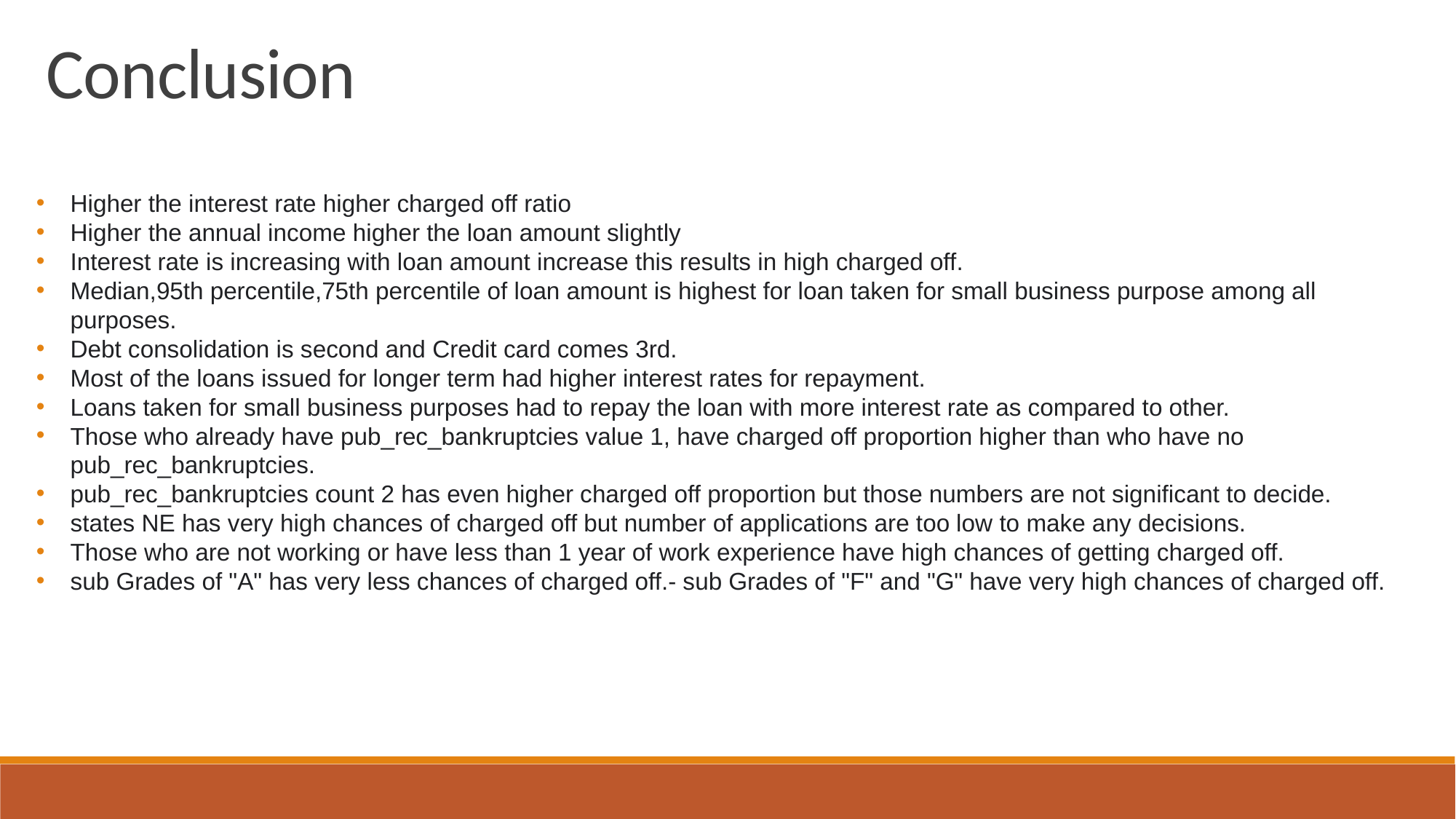

Conclusion
Higher the interest rate higher charged off ratio
Higher the annual income higher the loan amount slightly
Interest rate is increasing with loan amount increase this results in high charged off.
Median,95th percentile,75th percentile of loan amount is highest for loan taken for small business purpose among all purposes.
Debt consolidation is second and Credit card comes 3rd.
Most of the loans issued for longer term had higher interest rates for repayment.
Loans taken for small business purposes had to repay the loan with more interest rate as compared to other.
Those who already have pub_rec_bankruptcies value 1, have charged off proportion higher than who have no pub_rec_bankruptcies.
pub_rec_bankruptcies count 2 has even higher charged off proportion but those numbers are not significant to decide.
states NE has very high chances of charged off but number of applications are too low to make any decisions.
Those who are not working or have less than 1 year of work experience have high chances of getting charged off.
sub Grades of "A" has very less chances of charged off.- sub Grades of "F" and "G" have very high chances of charged off.